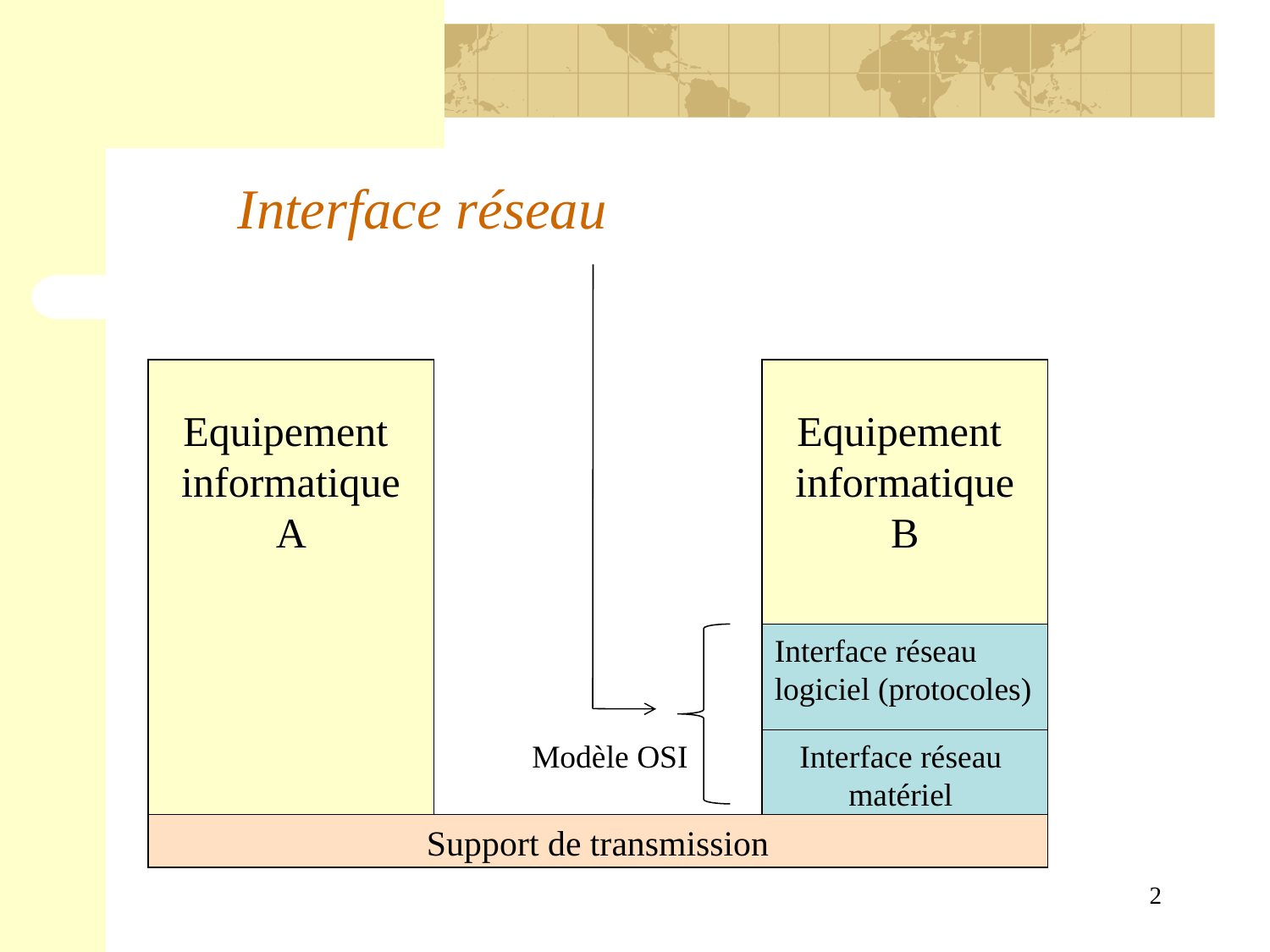

# Interface réseau

Equipement
informatique
A

Equipement
informatique
B

Interface réseau
logiciel (protocoles)
Modèle OSI
Interface réseau
matériel
Support de transmission
2